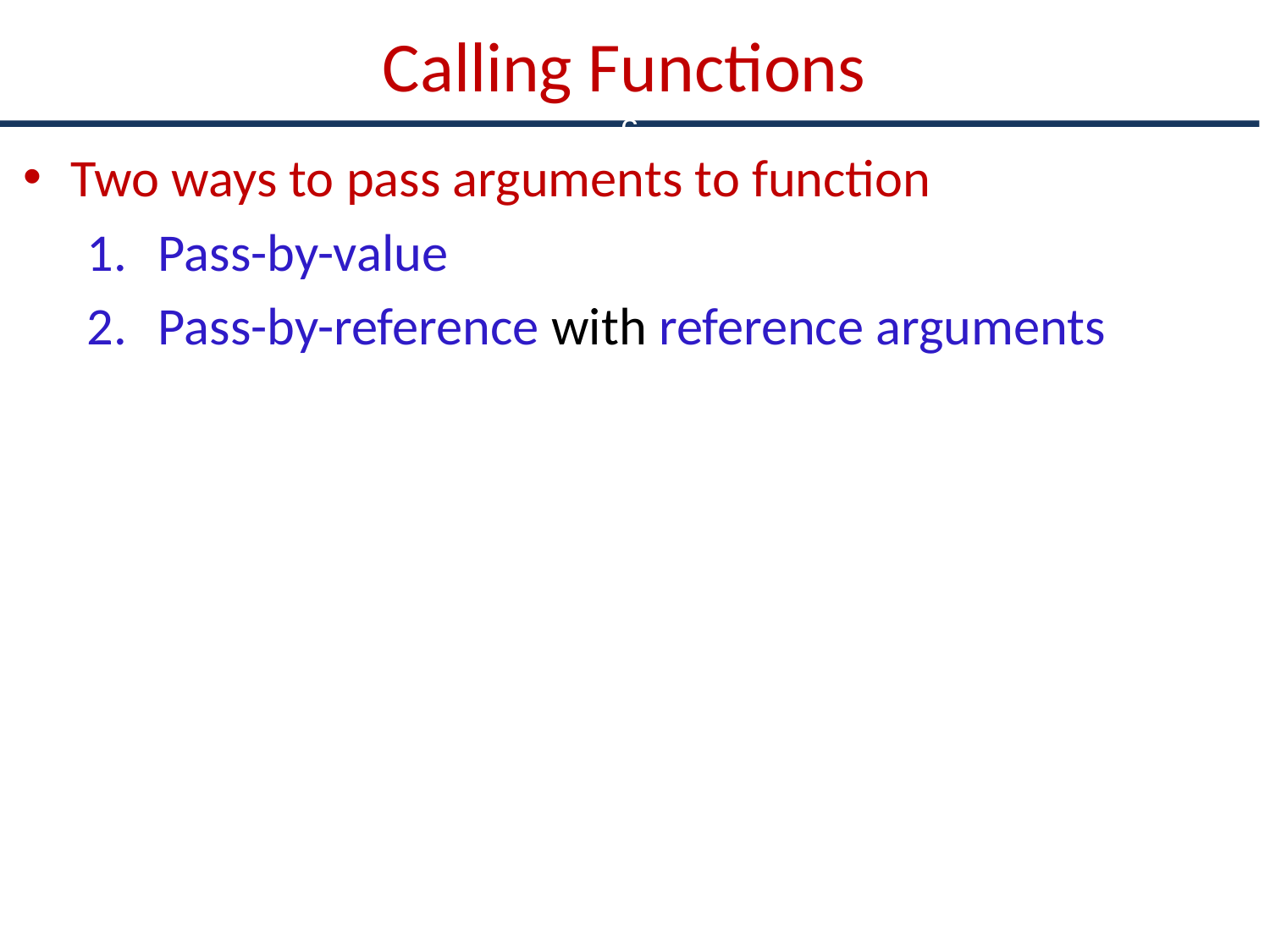

# Calling Functions
c
Two ways to pass arguments to function
Pass-by-value
Pass-by-reference with reference arguments